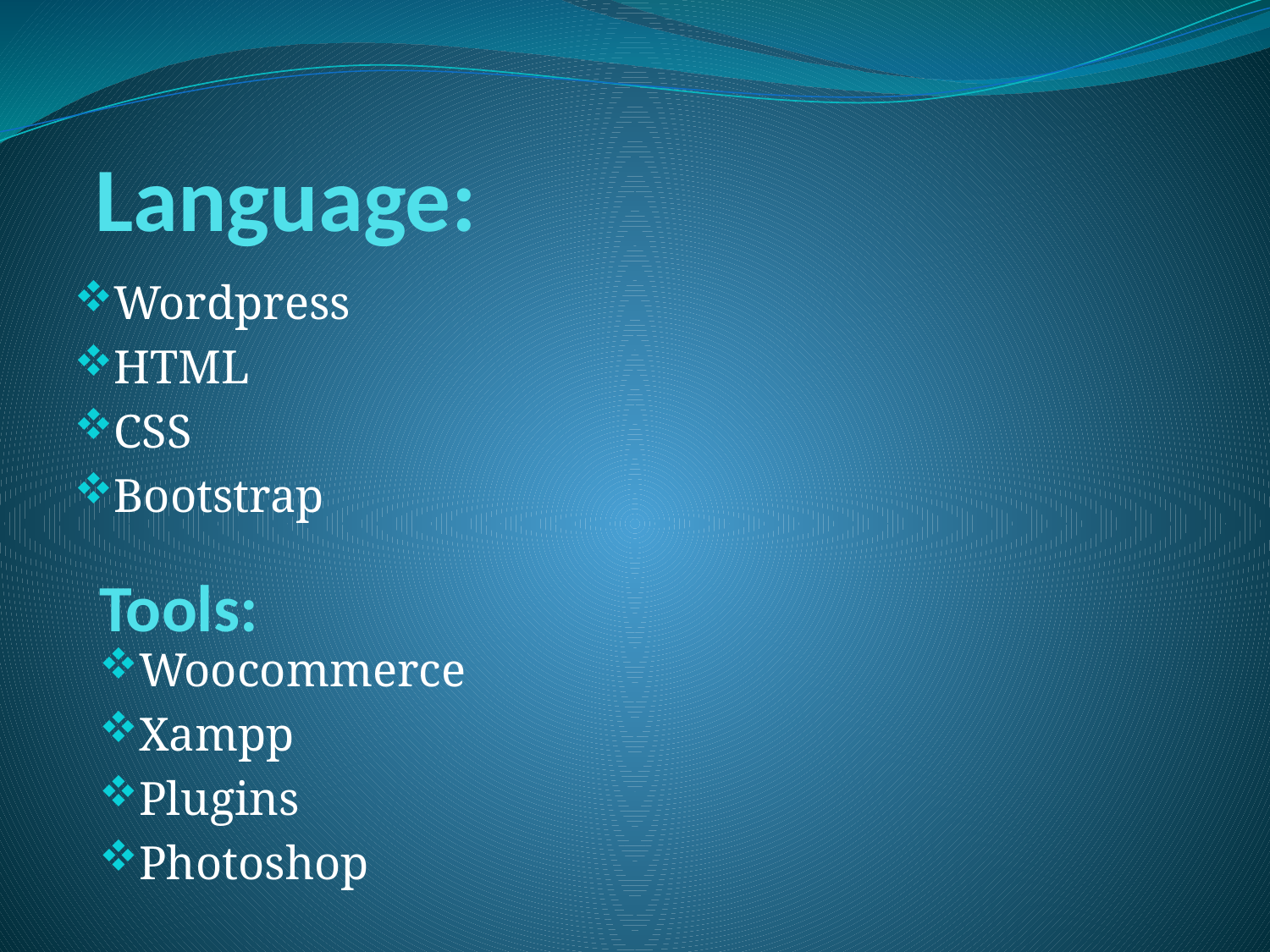

Language:
Wordpress
HTML
CSS
Bootstrap

# Tools:
Woocommerce
Xampp
Plugins
Photoshop